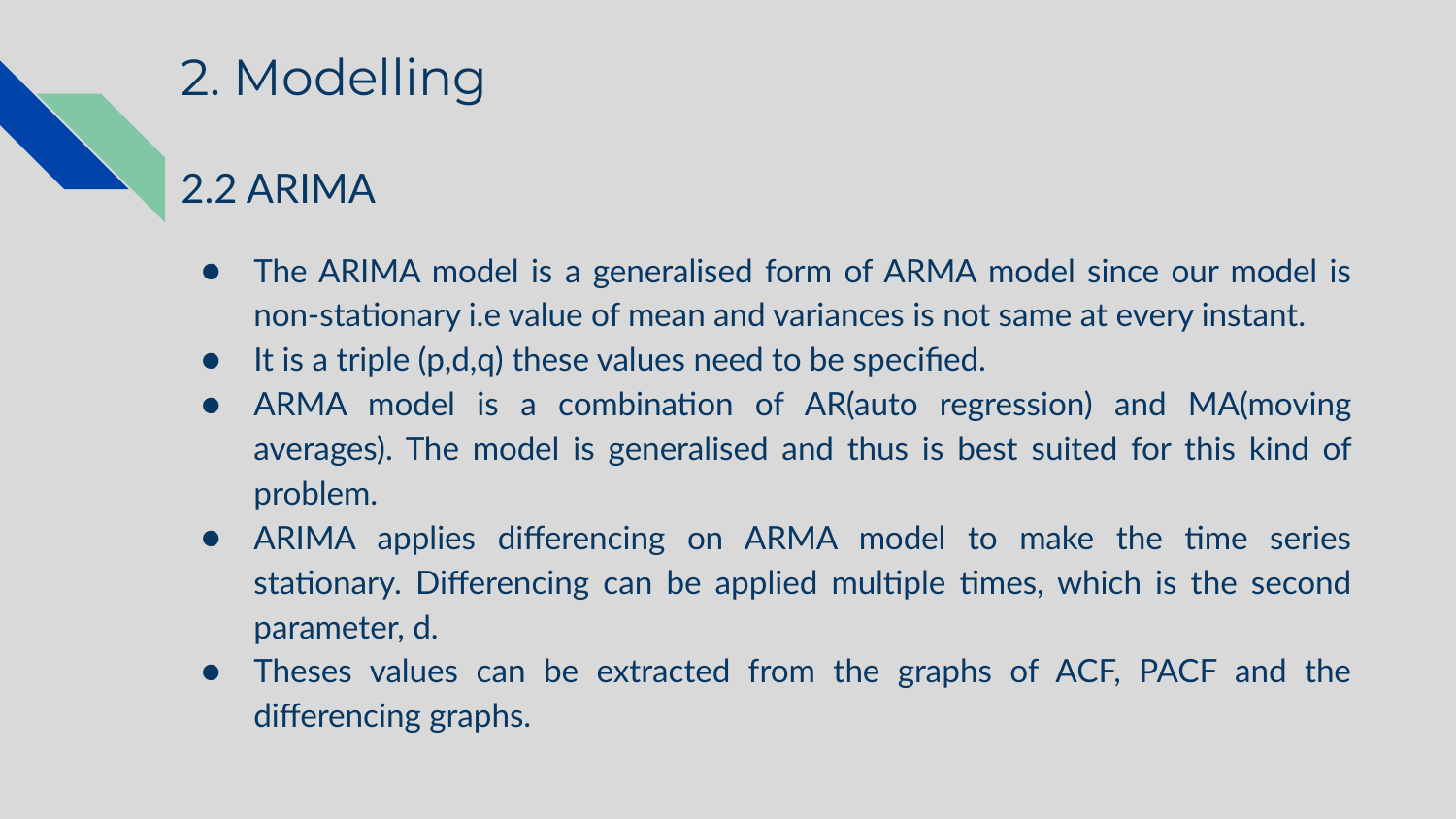

# 2. Modelling
2.2 ARIMA
The ARIMA model is a generalised form of ARMA model since our model is non-stationary i.e value of mean and variances is not same at every instant.
It is a triple (p,d,q) these values need to be specified.
ARMA model is a combination of AR(auto regression) and MA(moving averages). The model is generalised and thus is best suited for this kind of problem.
ARIMA applies differencing on ARMA model to make the time series stationary. Differencing can be applied multiple times, which is the second parameter, d.
Theses values can be extracted from the graphs of ACF, PACF and the differencing graphs.